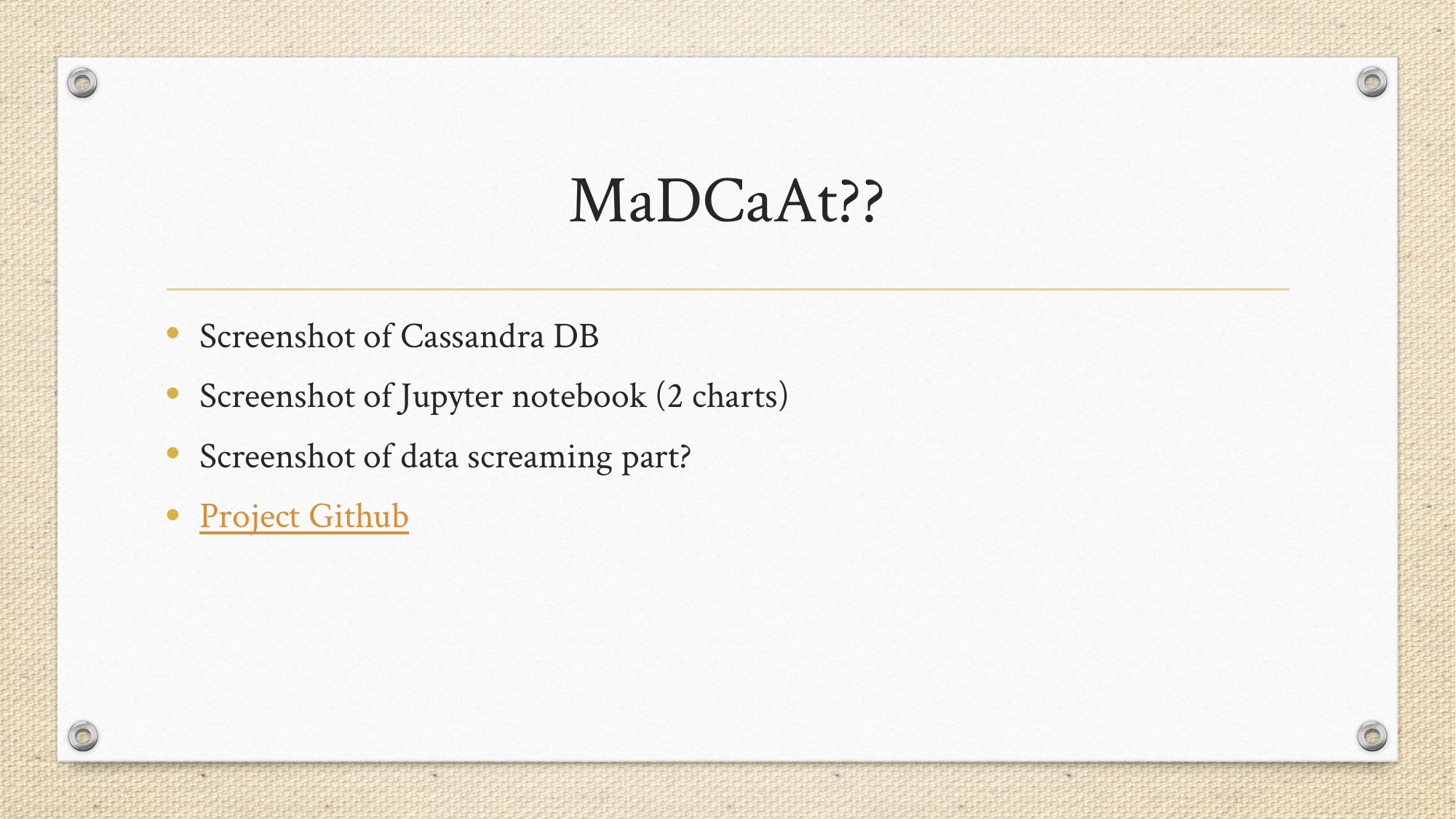

# MaDCaAt??
Screenshot of Cassandra DB
Screenshot of Jupyter notebook (2 charts)
Screenshot of data screaming part?
Project Github